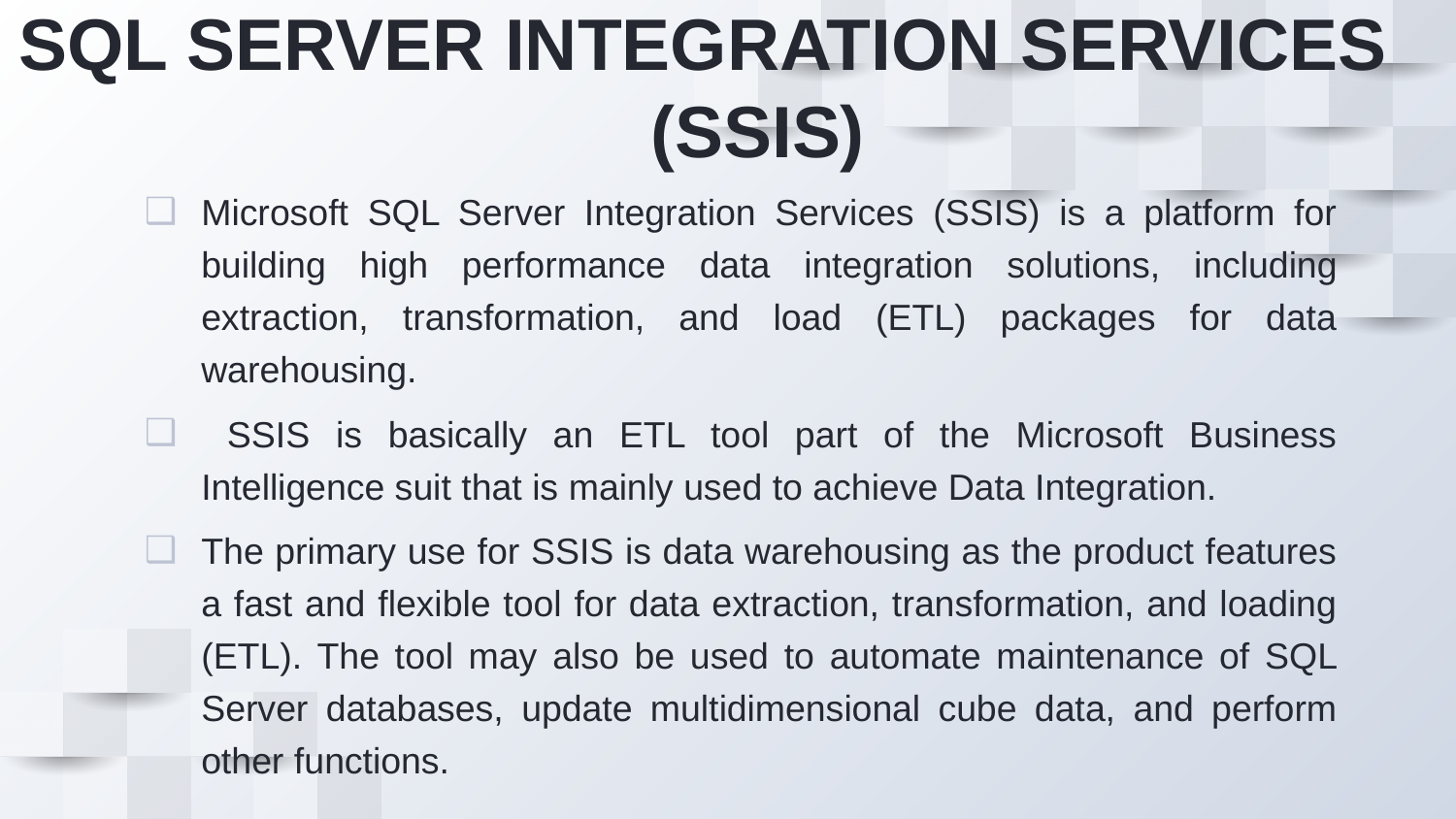

# SQL SERVER INTEGRATION SERVICES (SSIS)
Microsoft SQL Server Integration Services (SSIS) is a platform for building high performance data integration solutions, including extraction, transformation, and load (ETL) packages for data warehousing.
 SSIS is basically an ETL tool part of the Microsoft Business Intelligence suit that is mainly used to achieve Data Integration.
The primary use for SSIS is data warehousing as the product features a fast and flexible tool for data extraction, transformation, and loading (ETL). The tool may also be used to automate maintenance of SQL Server databases, update multidimensional cube data, and perform other functions.